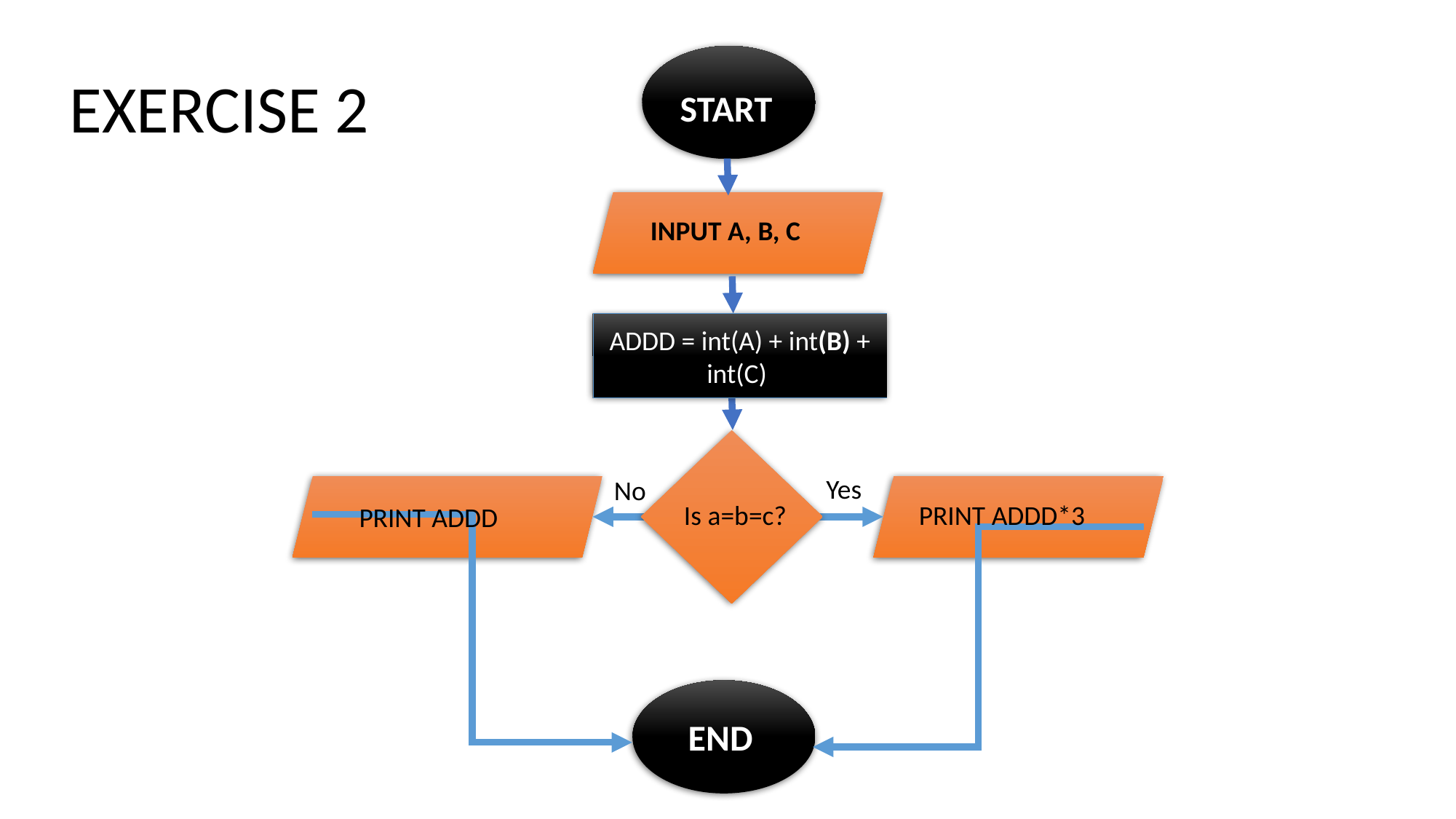

# EXERCISE 2

START

INPUT A, B, C

Is B > 17?

END
ADDD = int(A) + int(B) + int(C)

Yes
No
Is a=b=c?
PRINT ADDD*3
PRINT ADDD